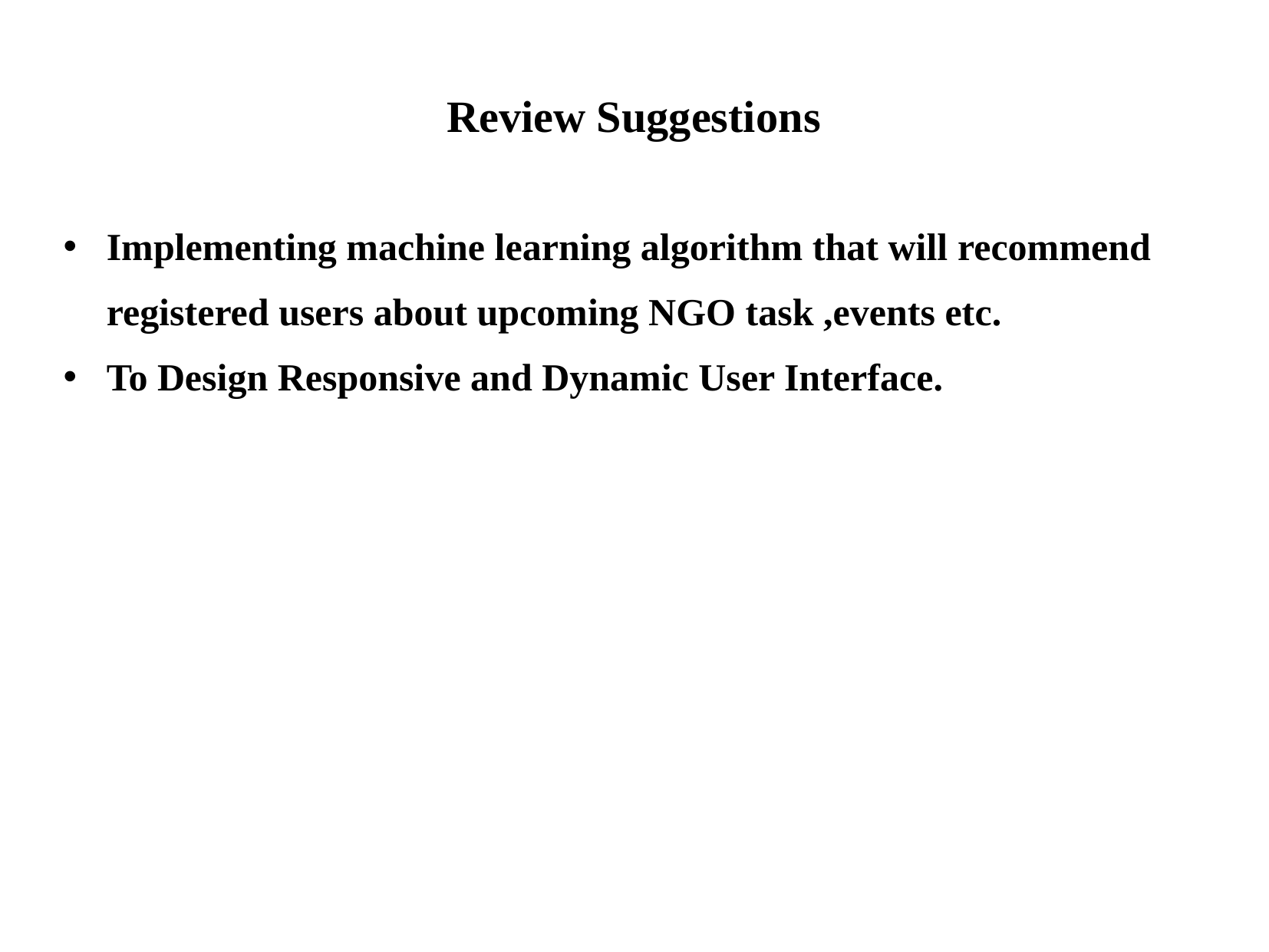

# Review Suggestions
Implementing machine learning algorithm that will recommend
	registered users about upcoming NGO task ,events etc.
To Design Responsive and Dynamic User Interface.